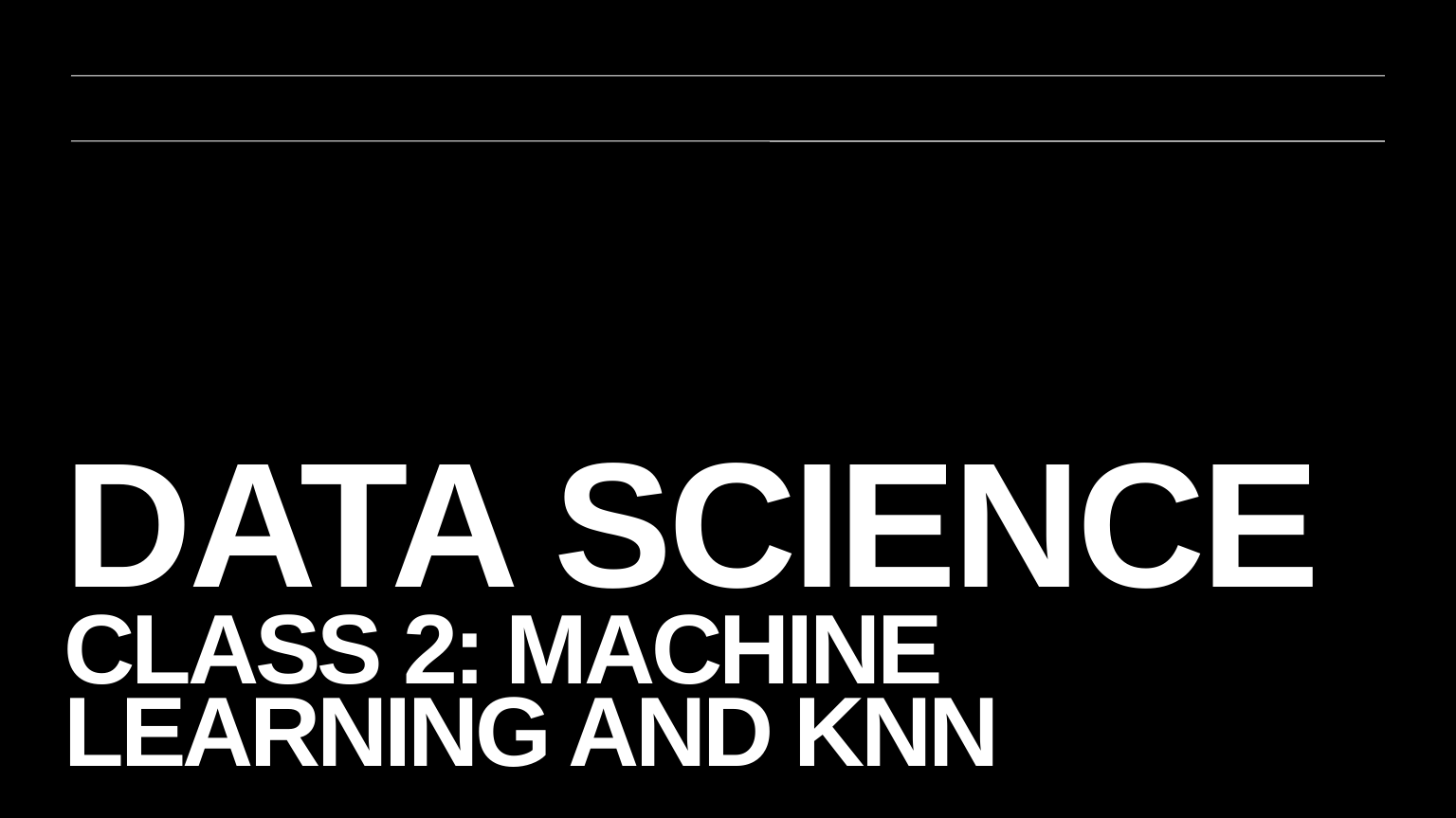

# DATA SCIENCE Class 2: machine learning AND KNN